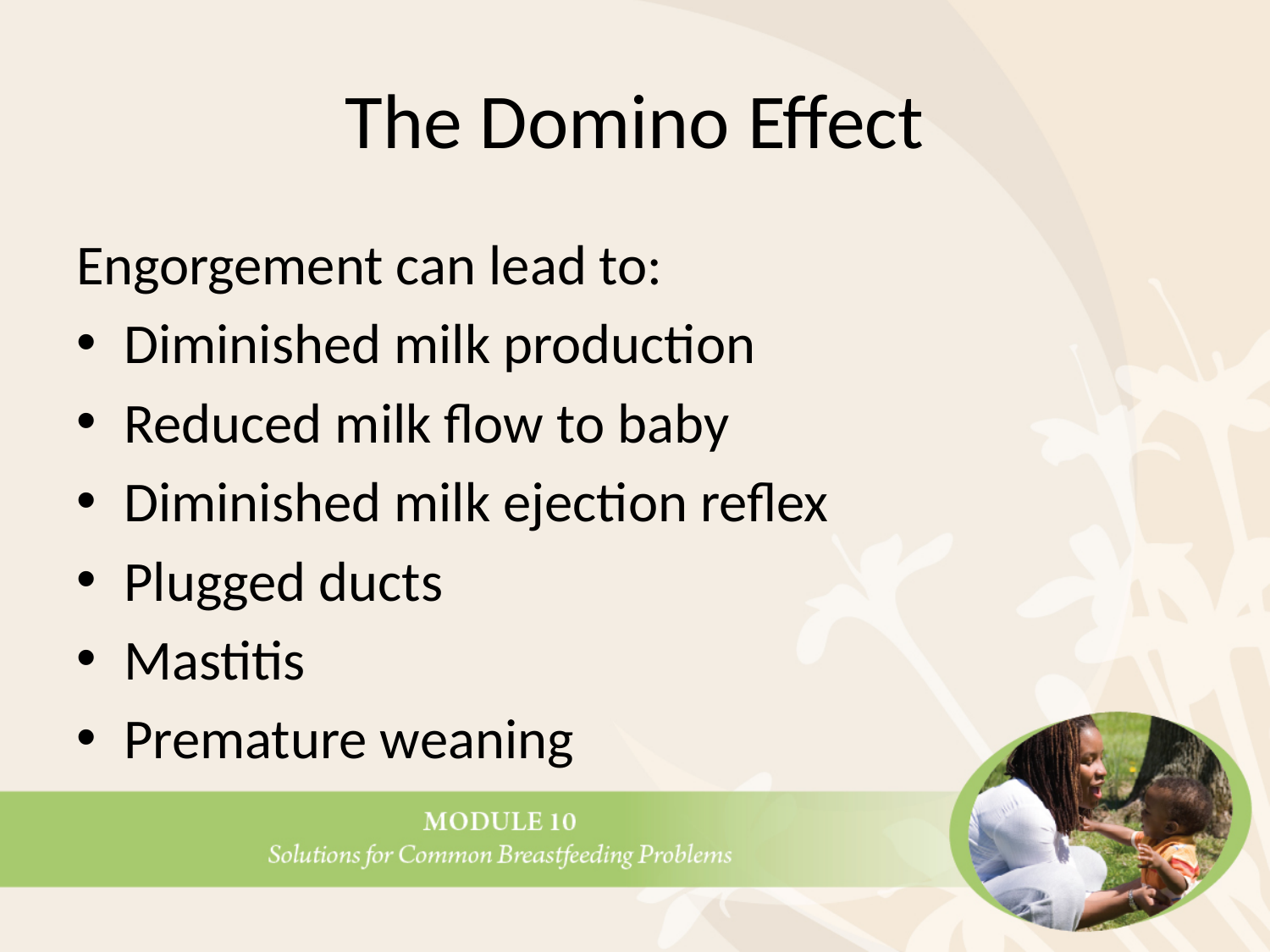

# The Domino Effect
Engorgement can lead to:
Diminished milk production
Reduced milk flow to baby
Diminished milk ejection reflex
Plugged ducts
Mastitis
Premature weaning